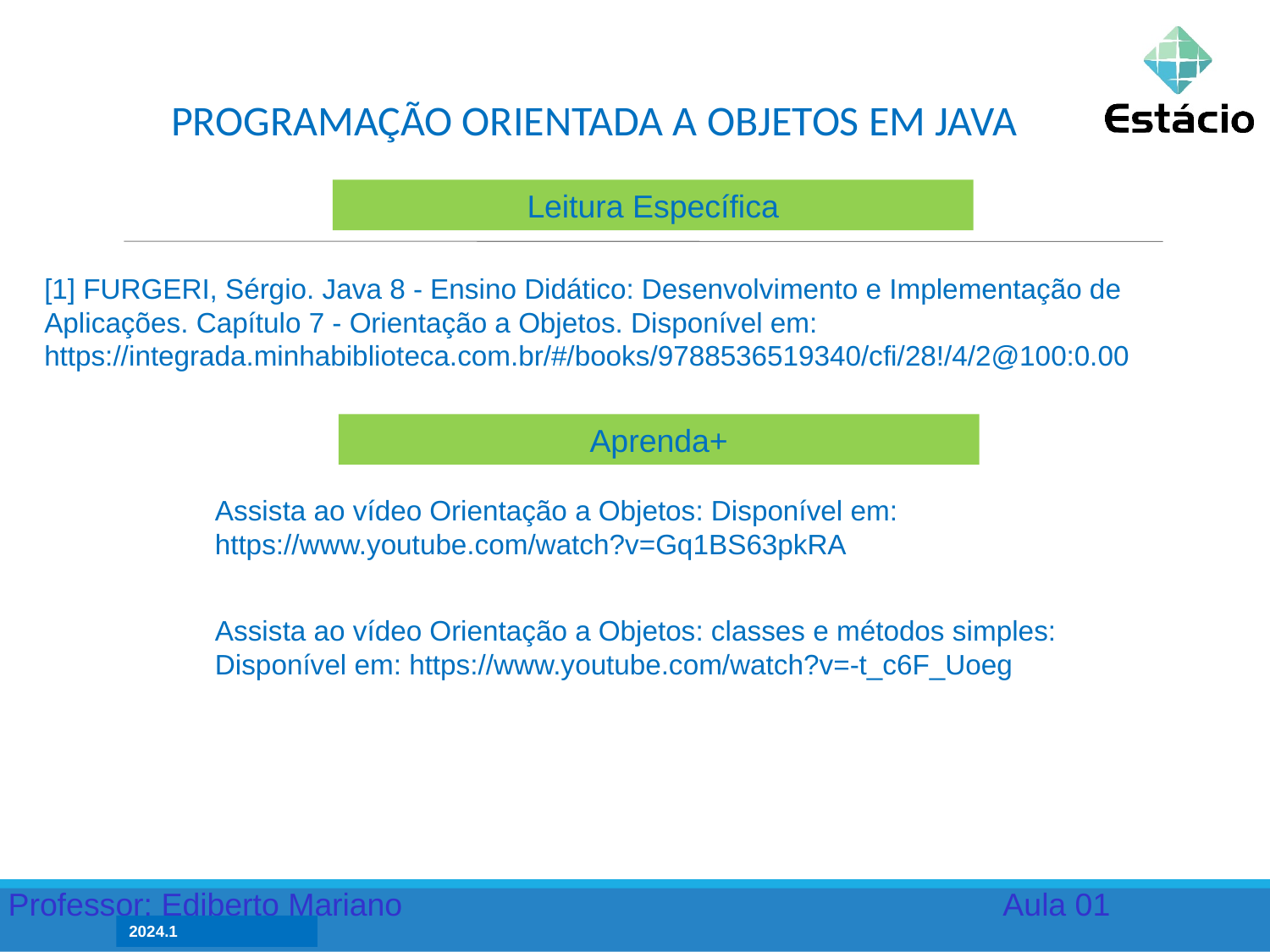

PROGRAMAÇÃO ORIENTADA A OBJETOS EM JAVA
Leitura Específica
[1] FURGERI, Sérgio. Java 8 - Ensino Didático: Desenvolvimento e Implementação de Aplicações. Capítulo 7 - Orientação a Objetos. Disponível em: https://integrada.minhabiblioteca.com.br/#/books/9788536519340/cfi/28!/4/2@100:0.00
Aprenda+
Assista ao vídeo Orientação a Objetos: Disponível em: https://www.youtube.com/watch?v=Gq1BS63pkRA
Assista ao vídeo Orientação a Objetos: classes e métodos simples: Disponível em: https://www.youtube.com/watch?v=-t_c6F_Uoeg